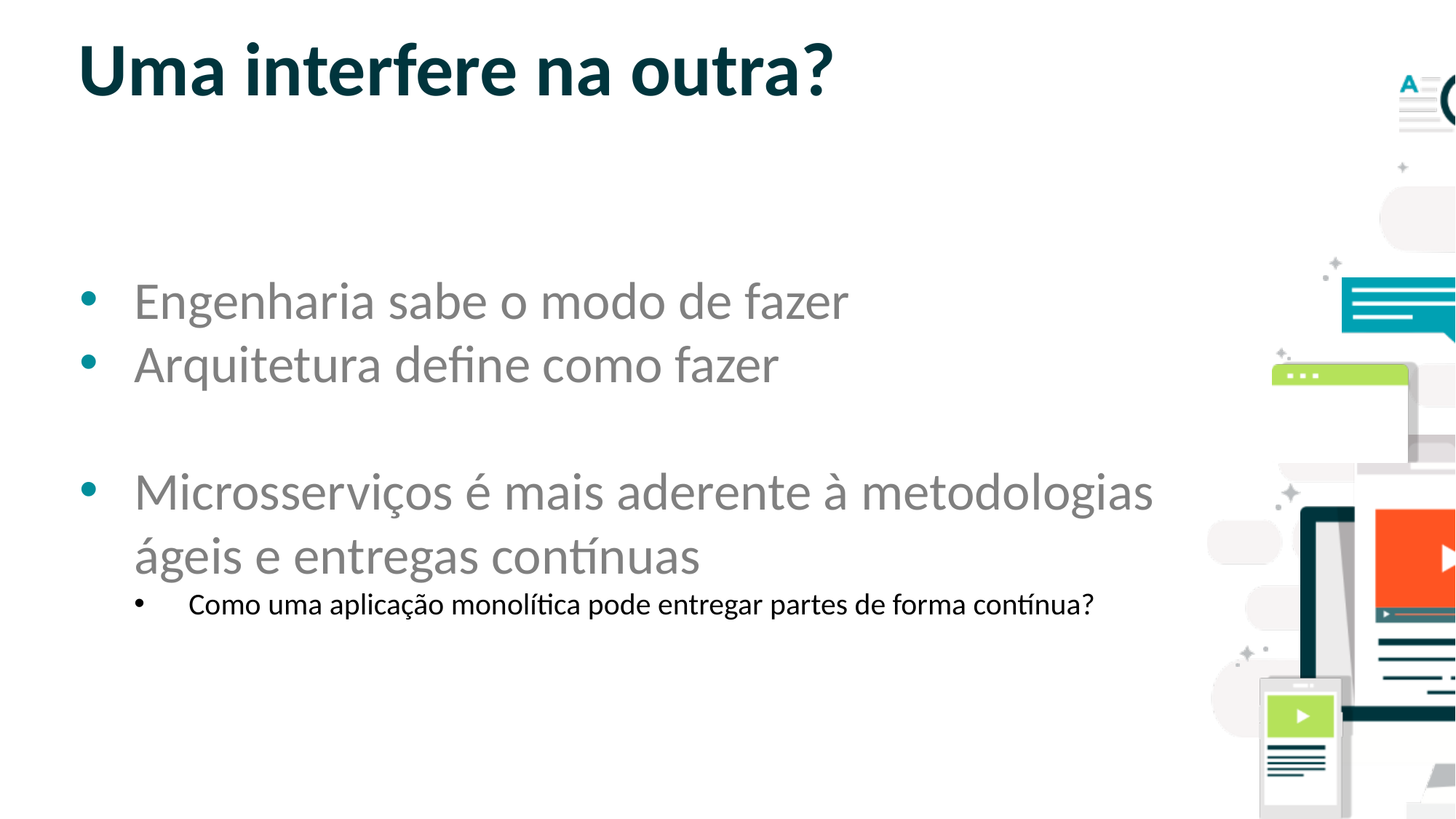

# Uma interfere na outra?
Engenharia sabe o modo de fazer
Arquitetura define como fazer

Microsserviços é mais aderente à metodologias ágeis e entregas contínuas
Como uma aplicação monolítica pode entregar partes de forma contínua?
SLIDE PARA TEXTO CORRIDO
OBS: NÃO É ACONSELHÁVEL COLOCAR
MUITO TEXTO NOS SLIDES